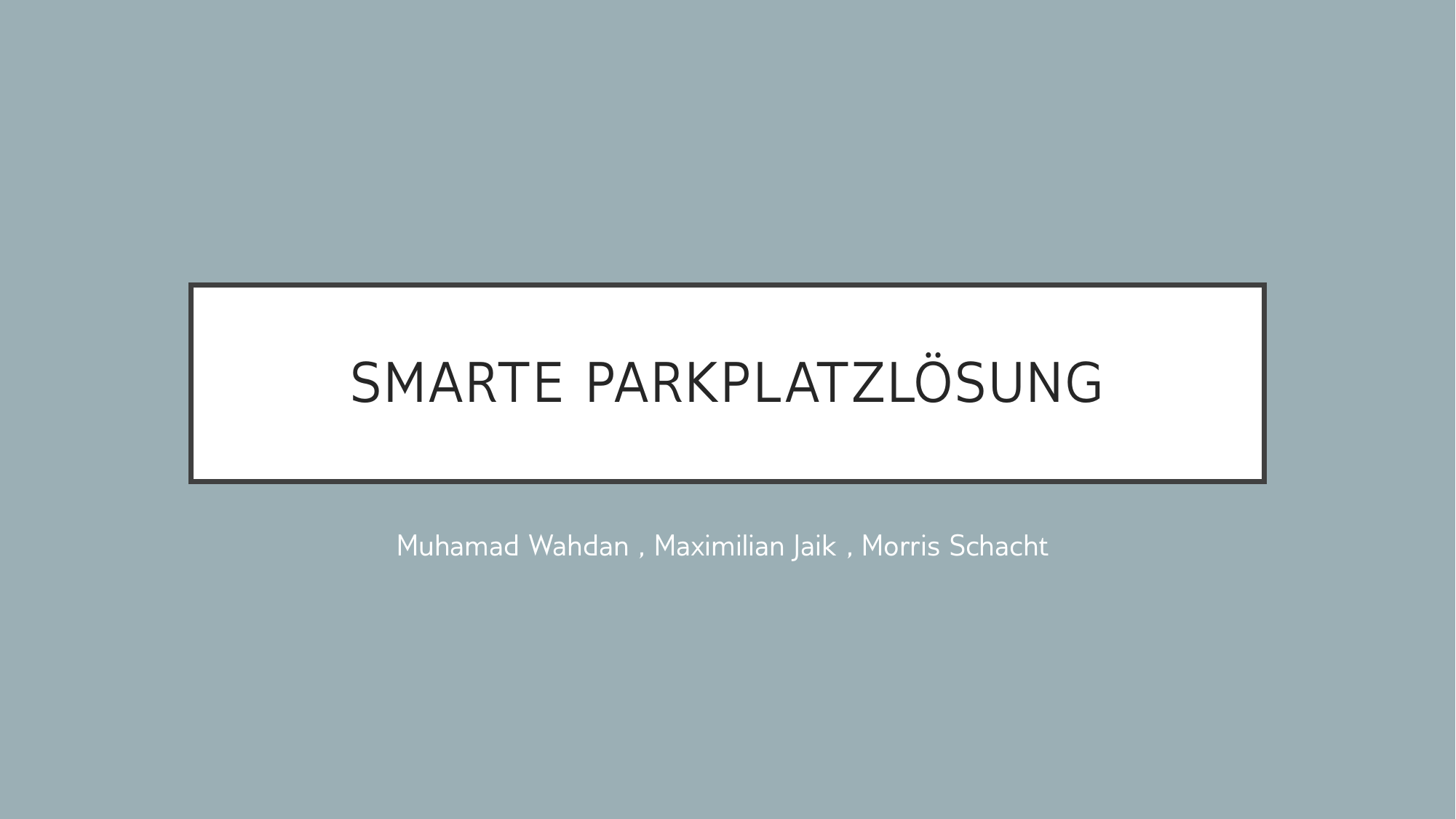

# Smarte parkplatzlösung
Muhamad Wahdan , Maximilian Jaik , Morris Schacht